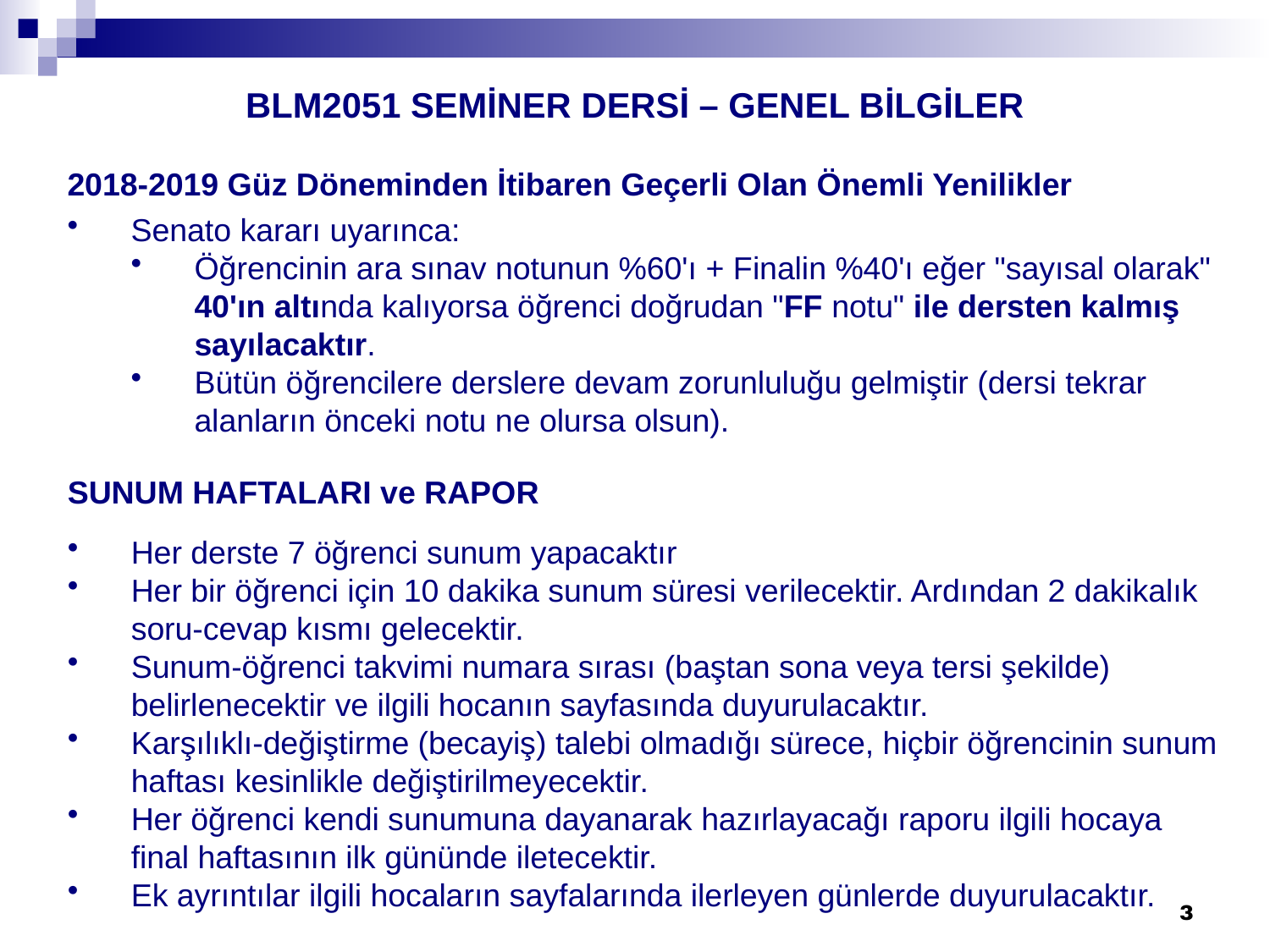

BLM2051 SEMİNER DERSİ – GENEL BİLGİLER
2018-2019 Güz Döneminden İtibaren Geçerli Olan Önemli Yenilikler
Senato kararı uyarınca:
Öğrencinin ara sınav notunun %60'ı + Finalin %40'ı eğer "sayısal olarak" 40'ın altında kalıyorsa öğrenci doğrudan "FF notu" ile dersten kalmış sayılacaktır.
Bütün öğrencilere derslere devam zorunluluğu gelmiştir (dersi tekrar alanların önceki notu ne olursa olsun).

SUNUM HAFTALARI ve RAPOR
Her derste 7 öğrenci sunum yapacaktır
Her bir öğrenci için 10 dakika sunum süresi verilecektir. Ardından 2 dakikalık soru-cevap kısmı gelecektir.
Sunum-öğrenci takvimi numara sırası (baştan sona veya tersi şekilde) belirlenecektir ve ilgili hocanın sayfasında duyurulacaktır.
Karşılıklı-değiştirme (becayiş) talebi olmadığı sürece, hiçbir öğrencinin sunum haftası kesinlikle değiştirilmeyecektir.
Her öğrenci kendi sunumuna dayanarak hazırlayacağı raporu ilgili hocaya final haftasının ilk gününde iletecektir.
Ek ayrıntılar ilgili hocaların sayfalarında ilerleyen günlerde duyurulacaktır.
3